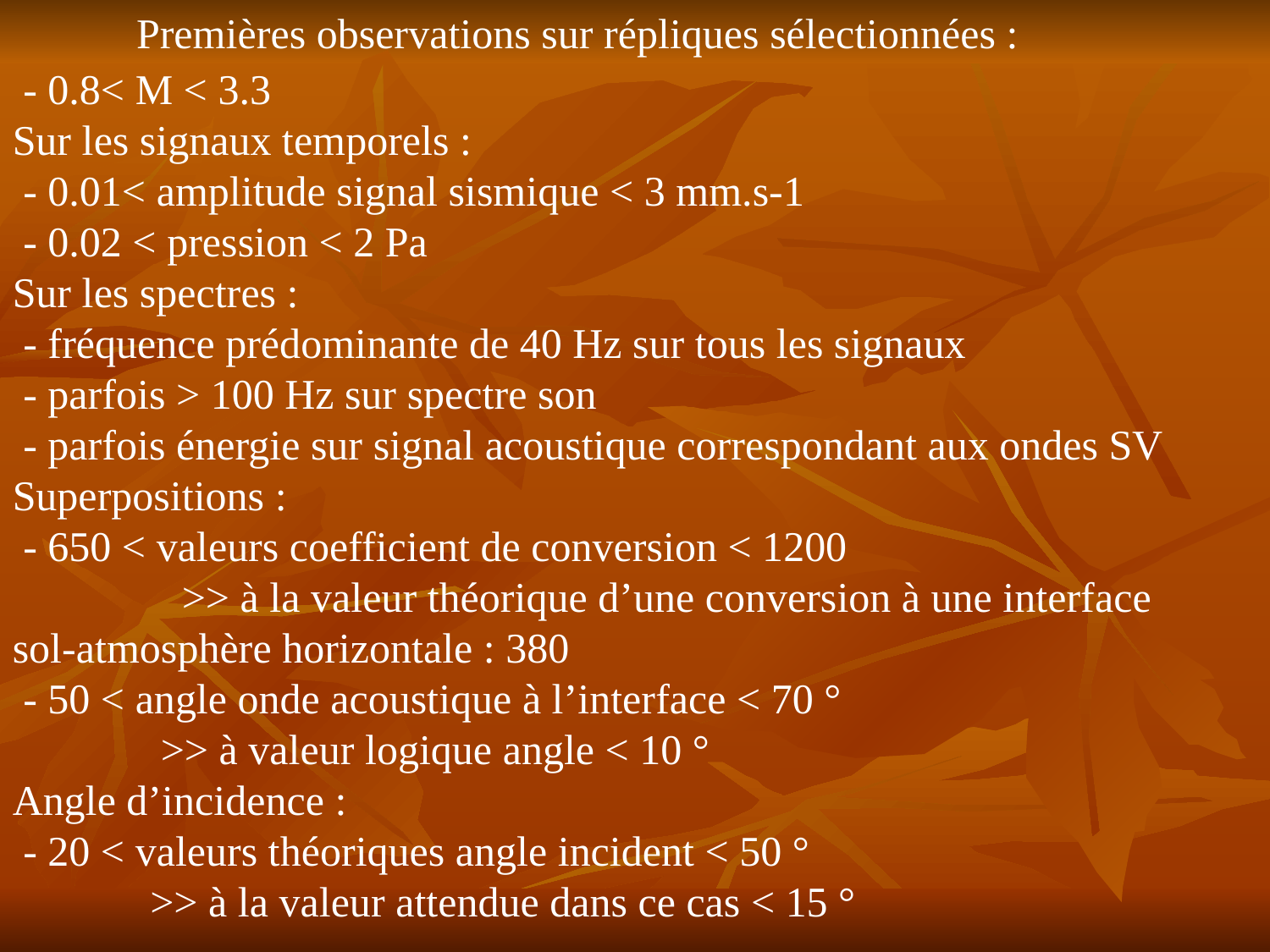

Premières observations sur répliques sélectionnées :

 - 0.8< M < 3.3
Sur les signaux temporels :
 - 0.01< amplitude signal sismique < 3 mm.s-1
 - 0.02 < pression < 2 Pa
Sur les spectres :
 - fréquence prédominante de 40 Hz sur tous les signaux
 - parfois > 100 Hz sur spectre son
 - parfois énergie sur signal acoustique correspondant aux ondes SV
Superpositions :
 - 650 < valeurs coefficient de conversion < 1200
                >> à la valeur théorique d’une conversion à une interface
sol-atmosphère horizontale : 380
 - 50 < angle onde acoustique à l’interface < 70 °
              >> à valeur logique angle < 10 °
Angle d’incidence :
 - 20 < valeurs théoriques angle incident < 50 °
             >> à la valeur attendue dans ce cas < 15 °